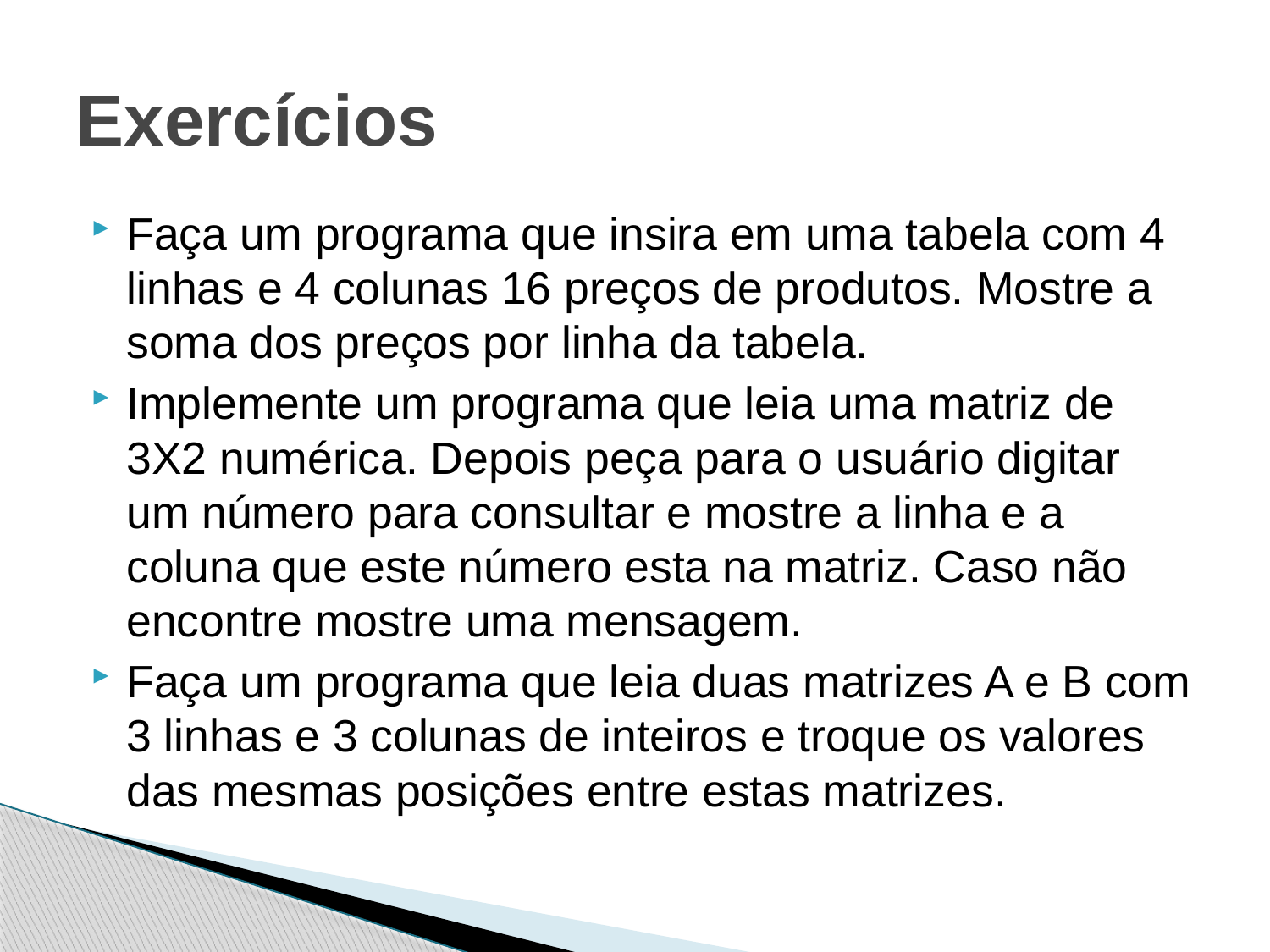

# Exercícios
Faça um programa que insira em uma tabela com 4 linhas e 4 colunas 16 preços de produtos. Mostre a soma dos preços por linha da tabela.
Implemente um programa que leia uma matriz de 3X2 numérica. Depois peça para o usuário digitar um número para consultar e mostre a linha e a coluna que este número esta na matriz. Caso não encontre mostre uma mensagem.
Faça um programa que leia duas matrizes A e B com 3 linhas e 3 colunas de inteiros e troque os valores das mesmas posições entre estas matrizes.